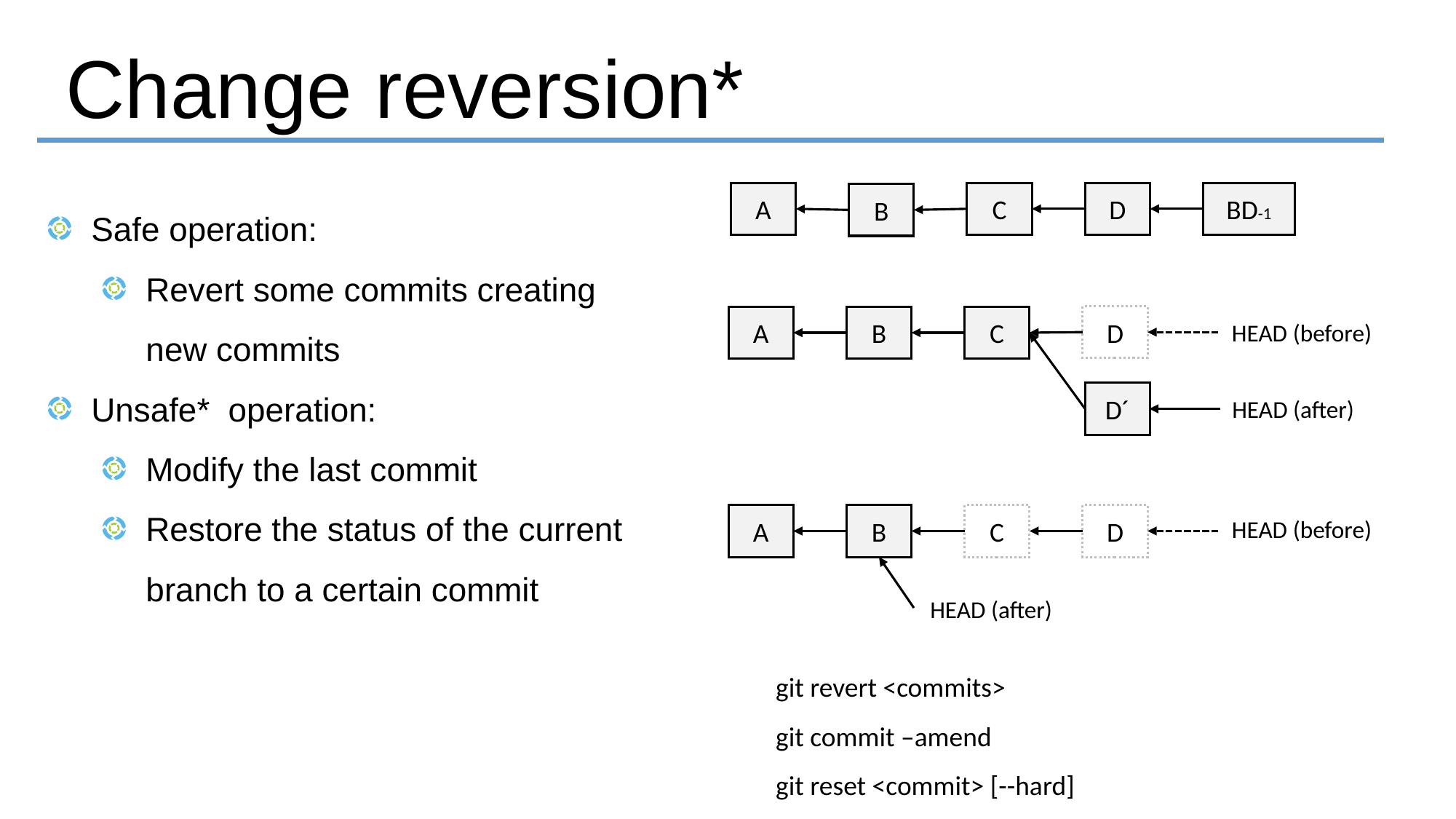

Change reversion*
 Safe operation:
 Revert some commits creating
 new commits
 Unsafe*  operation:
 Modify the last commit
 Restore the status of the current
 branch to a certain commit
A
C
D
BD-1
B
D
A
B
C
HEAD (before)
D´
HEAD (after)
A
B
C
D
HEAD (before)
HEAD (after)
git revert <commits>
git commit –amend
git reset <commit> [--hard]